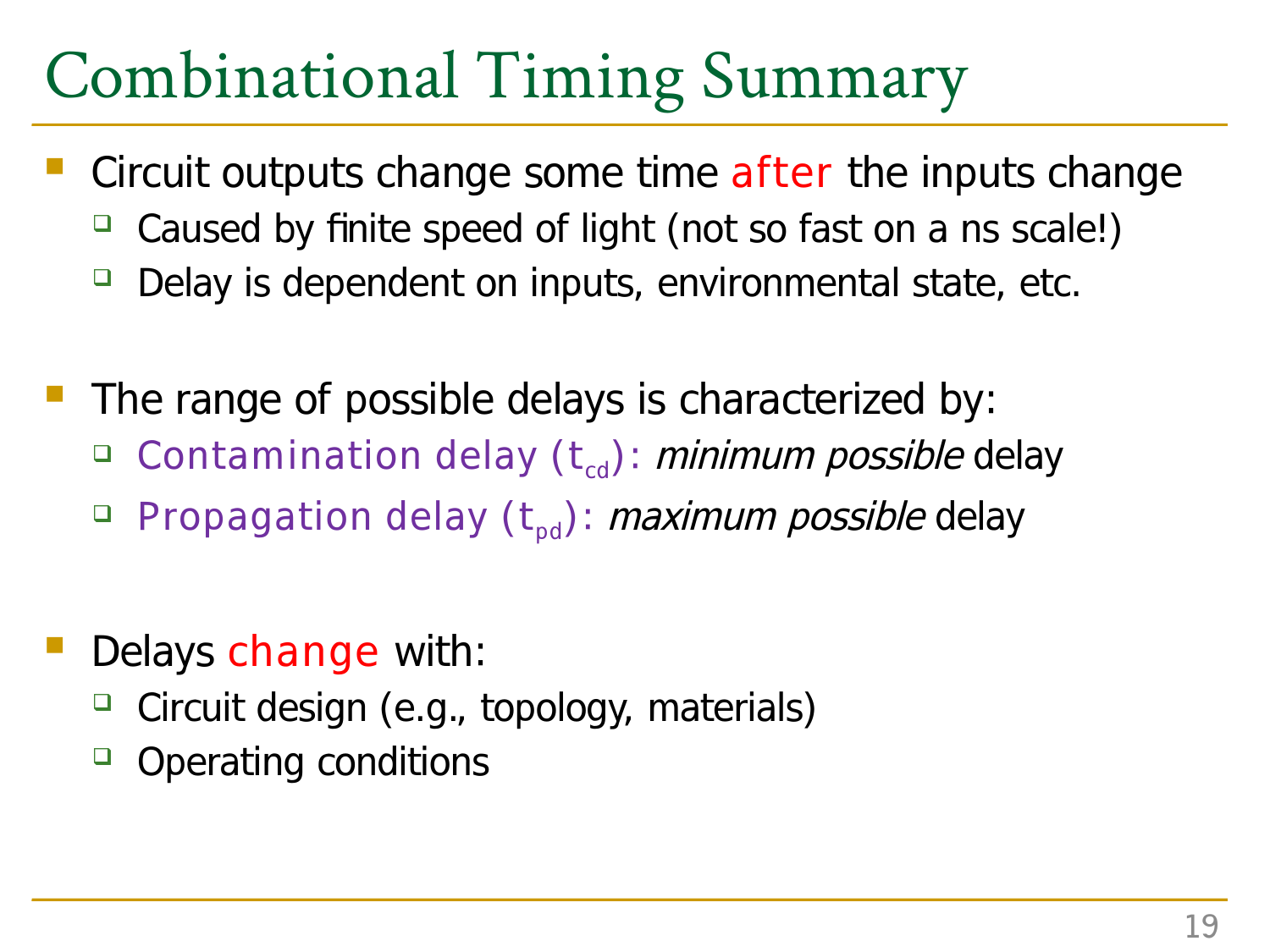

# Combinational Timing Summary
Circuit outputs change some time after the inputs change
Caused by finite speed of light (not so fast on a ns scale!)
Delay is dependent on inputs, environmental state, etc.

The range of possible delays is characterized by:
Contamination delay (tcd): minimum possible delay
Propagation delay (tpd): maximum possible delay

Delays change with:
Circuit design (e.g., topology, materials)
Operating conditions

19